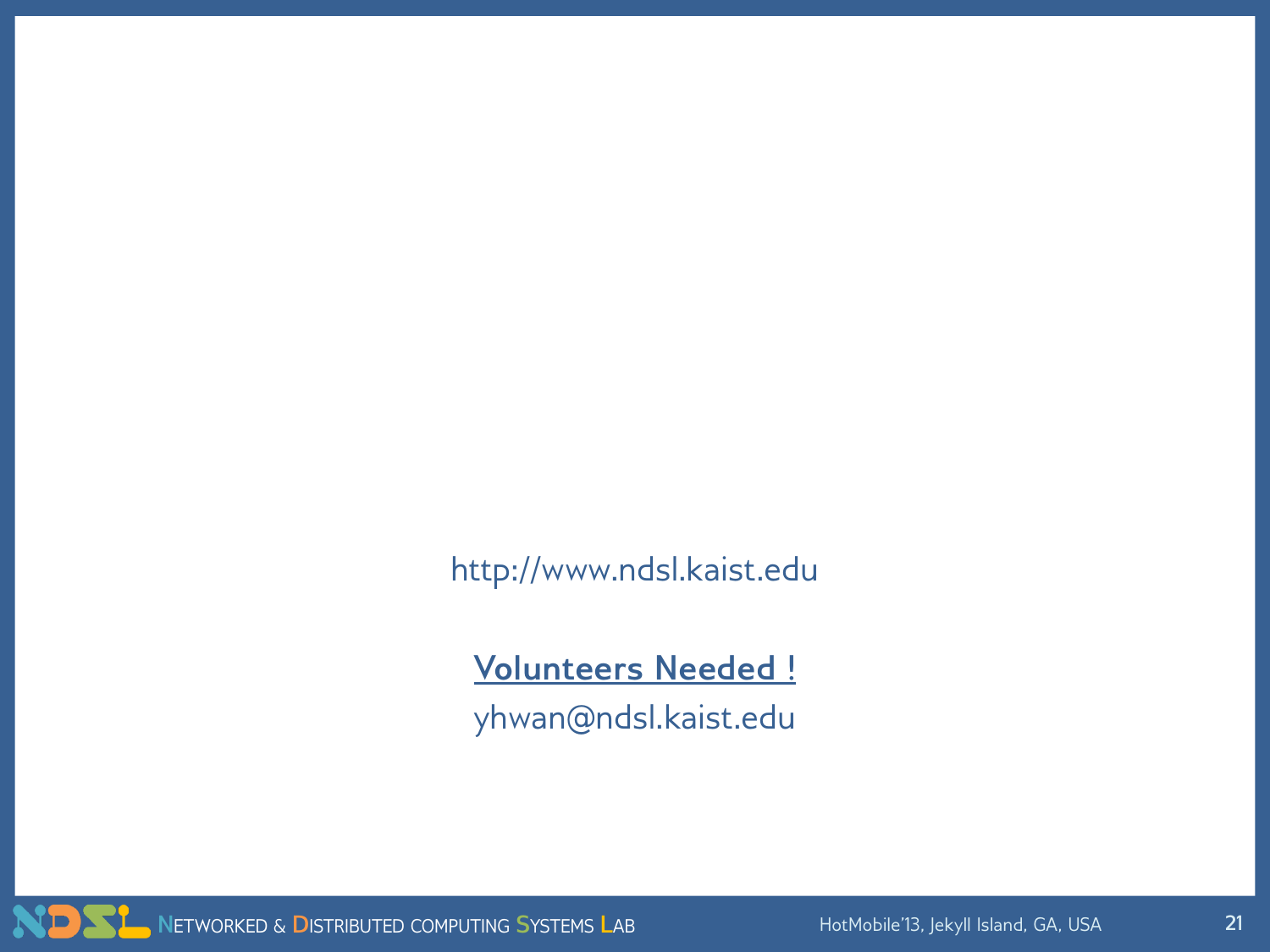

# Thank You! Any Questions?
http://www.ndsl.kaist.edu

Volunteers Needed !
yhwan@ndsl.kaist.edu

21
HotMobile’13, Jekyll Island, GA, USA